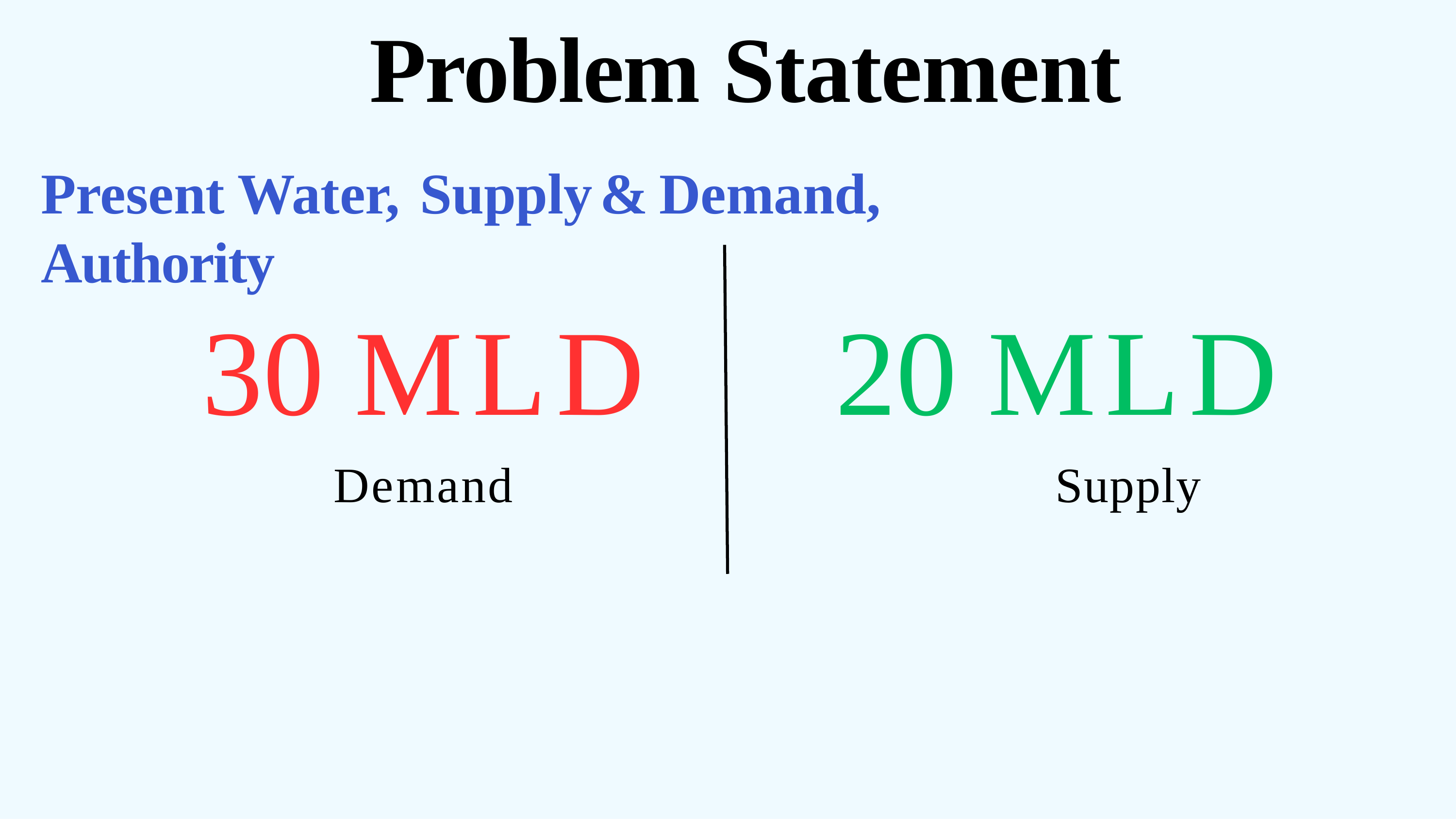

# Problem Statement
Present	Water,	Supply	&	Demand,	Authority

30 MLD
Demand
20 MLD
Supply